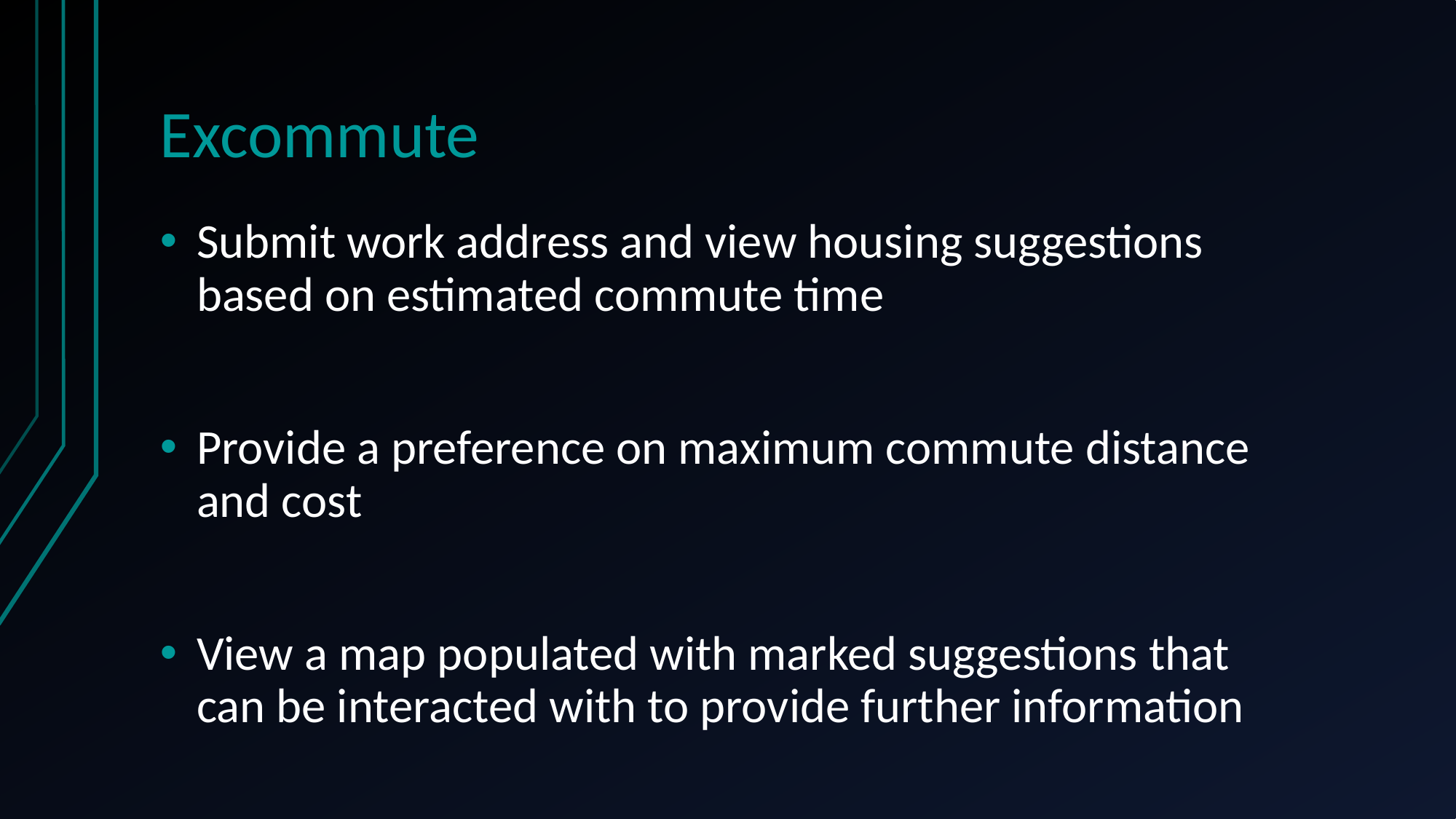

# Excommute
Submit work address and view housing suggestions based on estimated commute time

Provide a preference on maximum commute distance and cost

View a map populated with marked suggestions that can be interacted with to provide further information